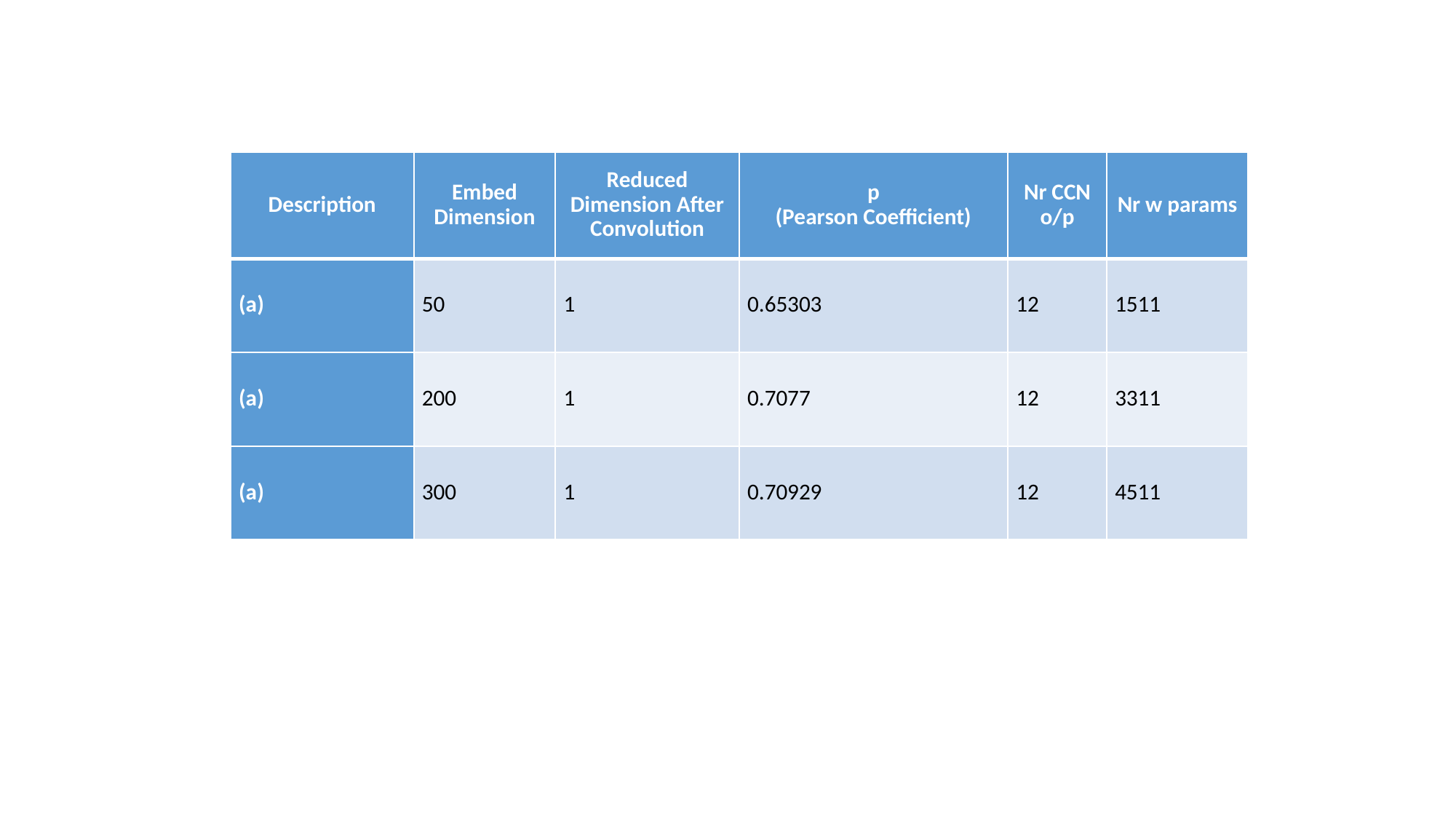

| Description | Embed Dimension | Reduced Dimension After Convolution | p (Pearson Coefficient) | Nr CCN o/p | Nr w params |
| --- | --- | --- | --- | --- | --- |
| (a) | 50 | 1 | 0.65303 | 12 | 1511 |
| (a) | 200 | 1 | 0.7077 | 12 | 3311 |
| (a) | 300 | 1 | 0.70929 | 12 | 4511 |